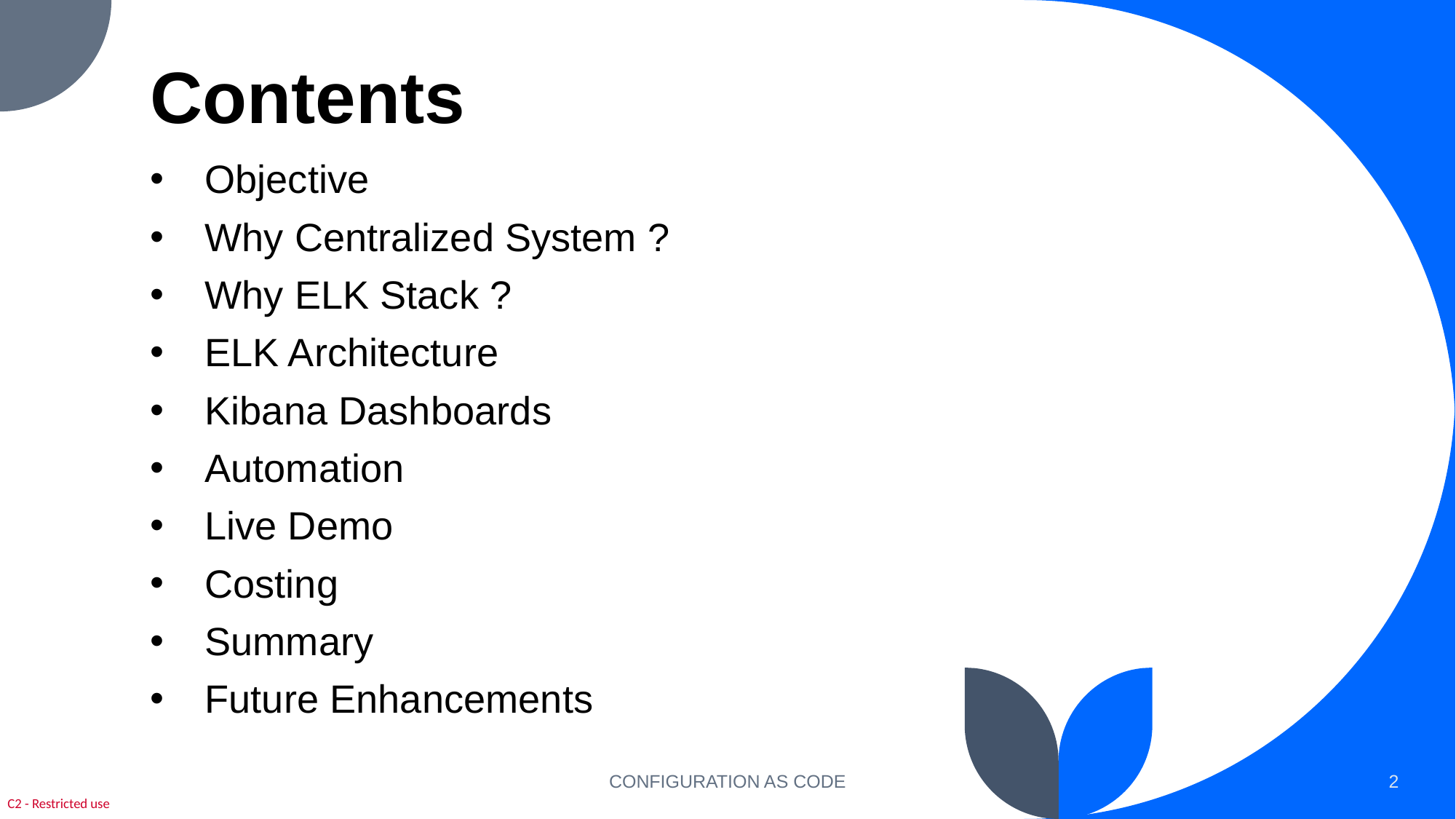

# Contents
Objective
Why Centralized System ?
Why ELK Stack ?
ELK Architecture
Kibana Dashboards
Automation
Live Demo
Costing
Summary
Future Enhancements

CONFIGURATION AS CODE
2